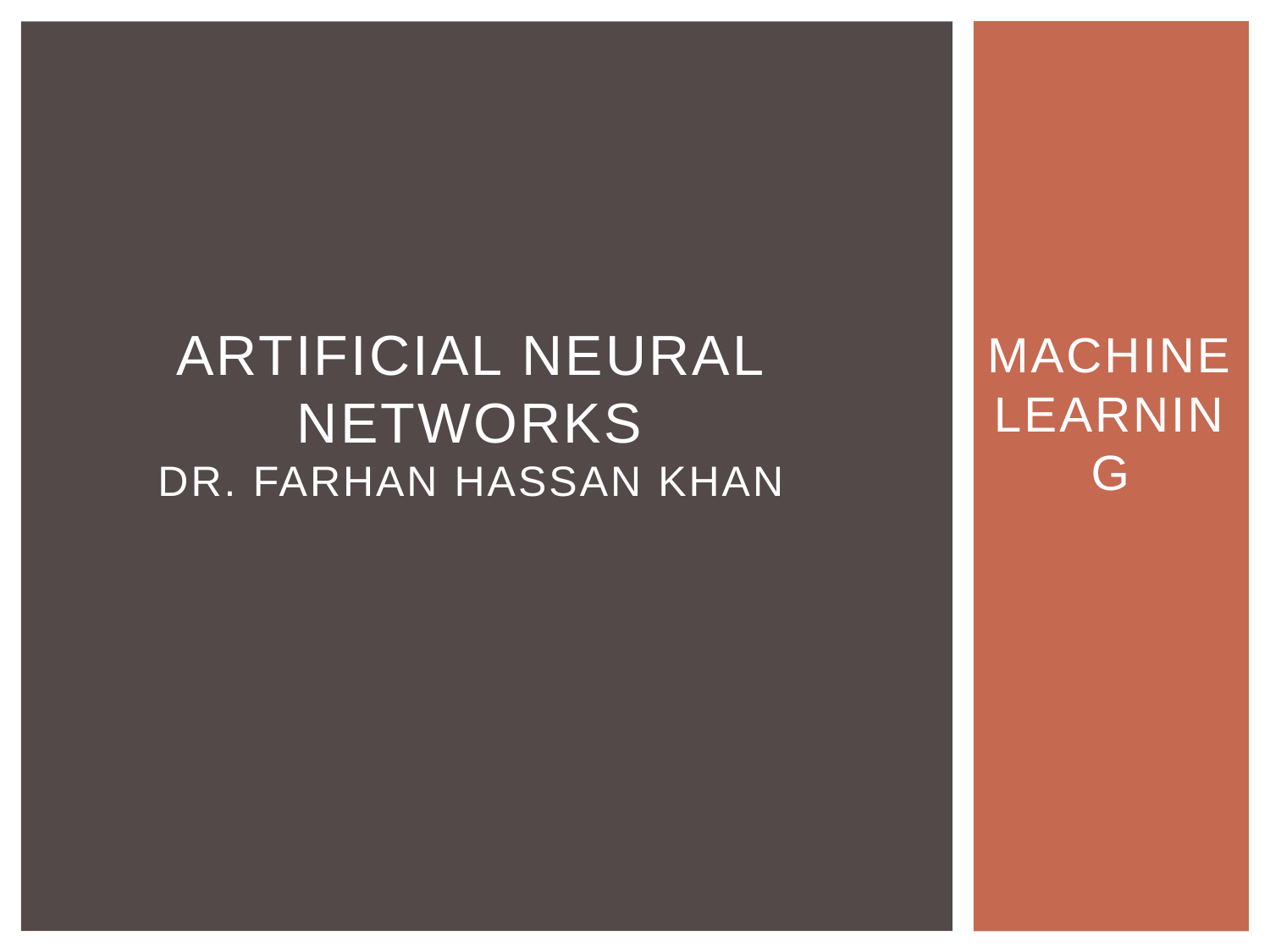

# Artificial Neural Networks Dr. Farhan hassan khan
MACHINE LEARNING